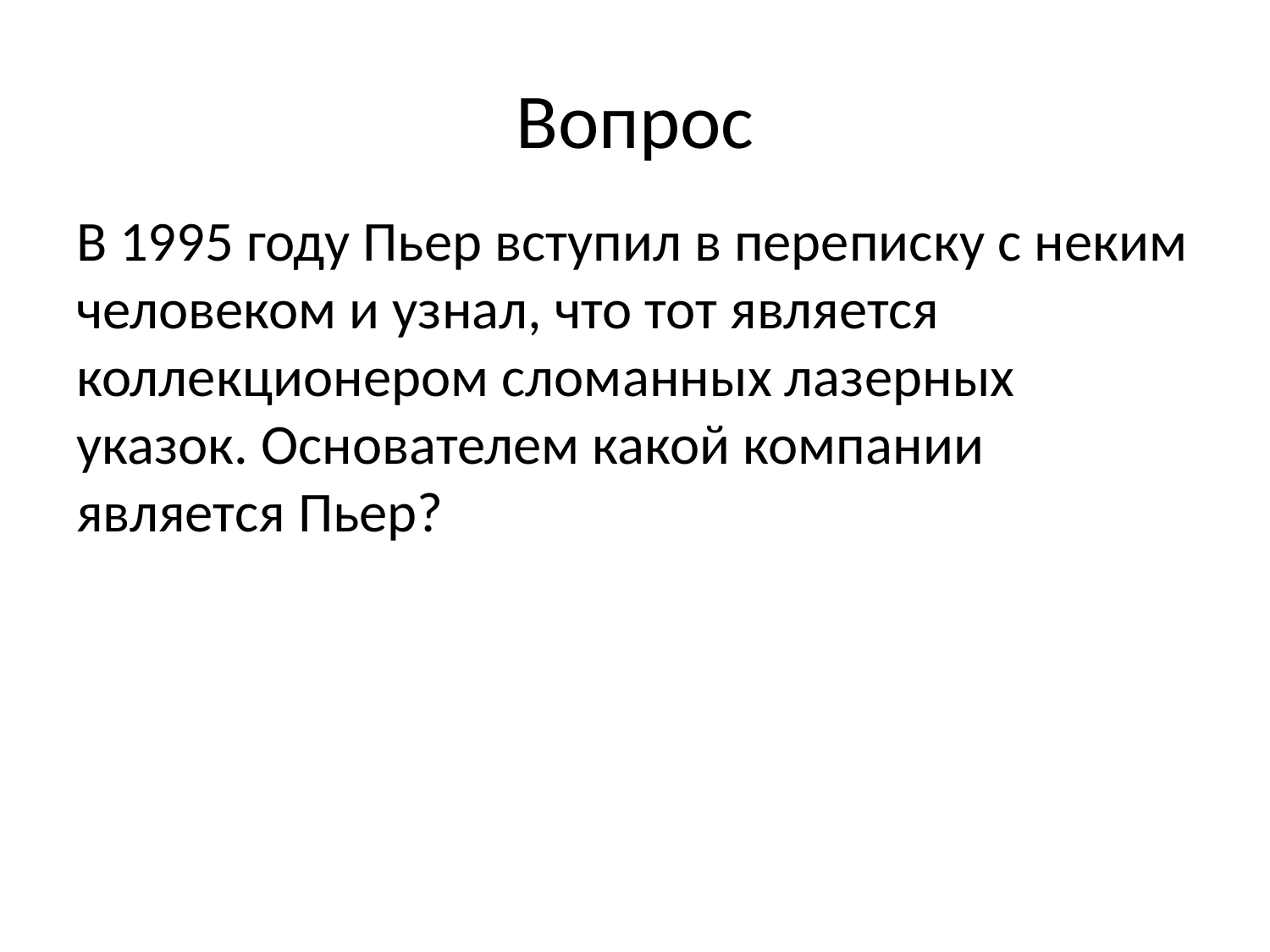

# Вопрос
В 1995 году Пьер вступил в переписку с неким человеком и узнал, что тот является коллекционером сломанных лазерных указок. Основателем какой компании является Пьер?